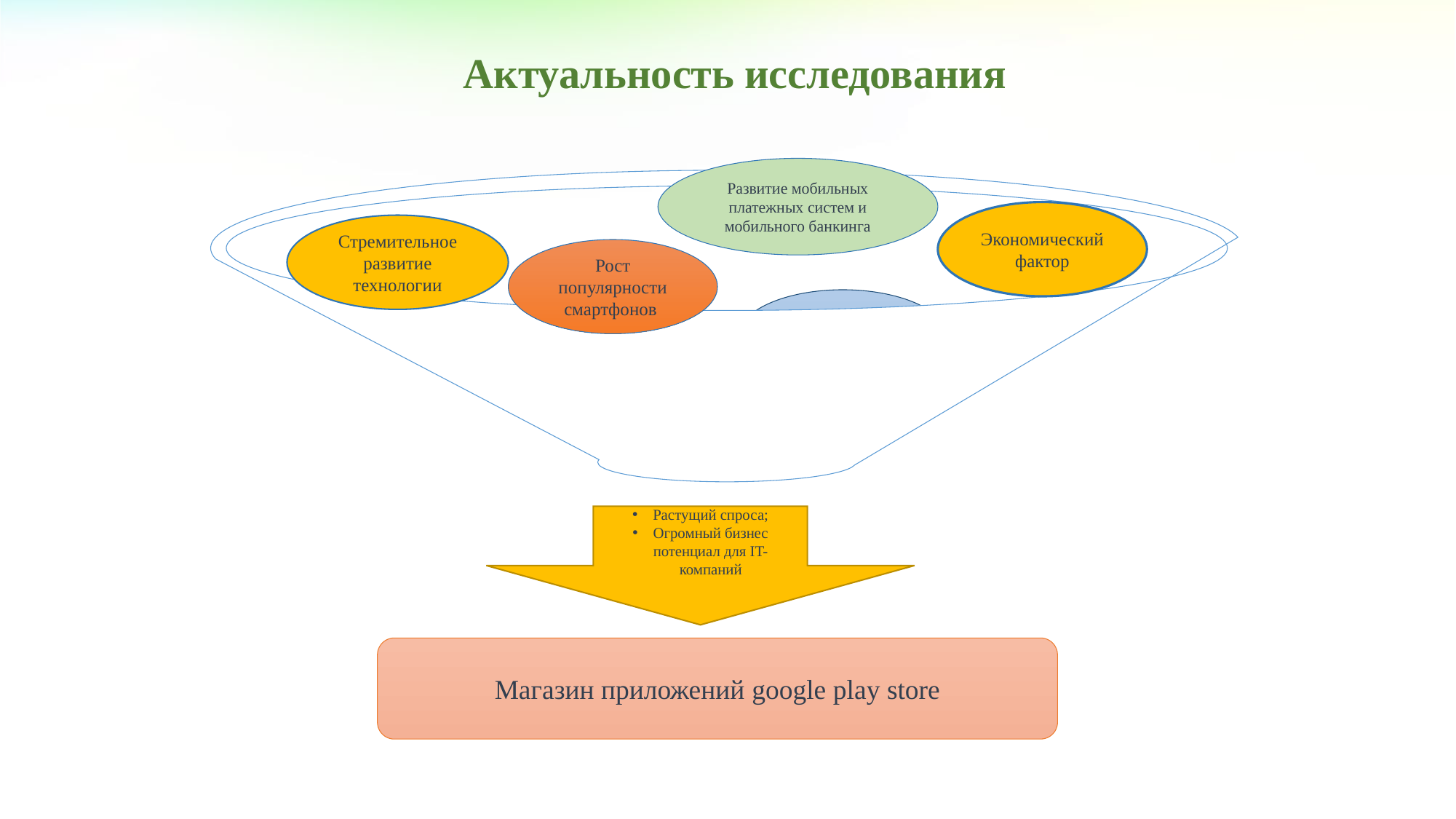

Актуальность исследования
Развитие мобильных платежных систем и мобильного банкинга

Экономический фактор
Стремительное развитие технологии
Рост популярности смартфонов
Изменение модели потребления
Растущий спроса;
Огромный бизнес потенциал для IT-компаний

Магазин приложений google play store